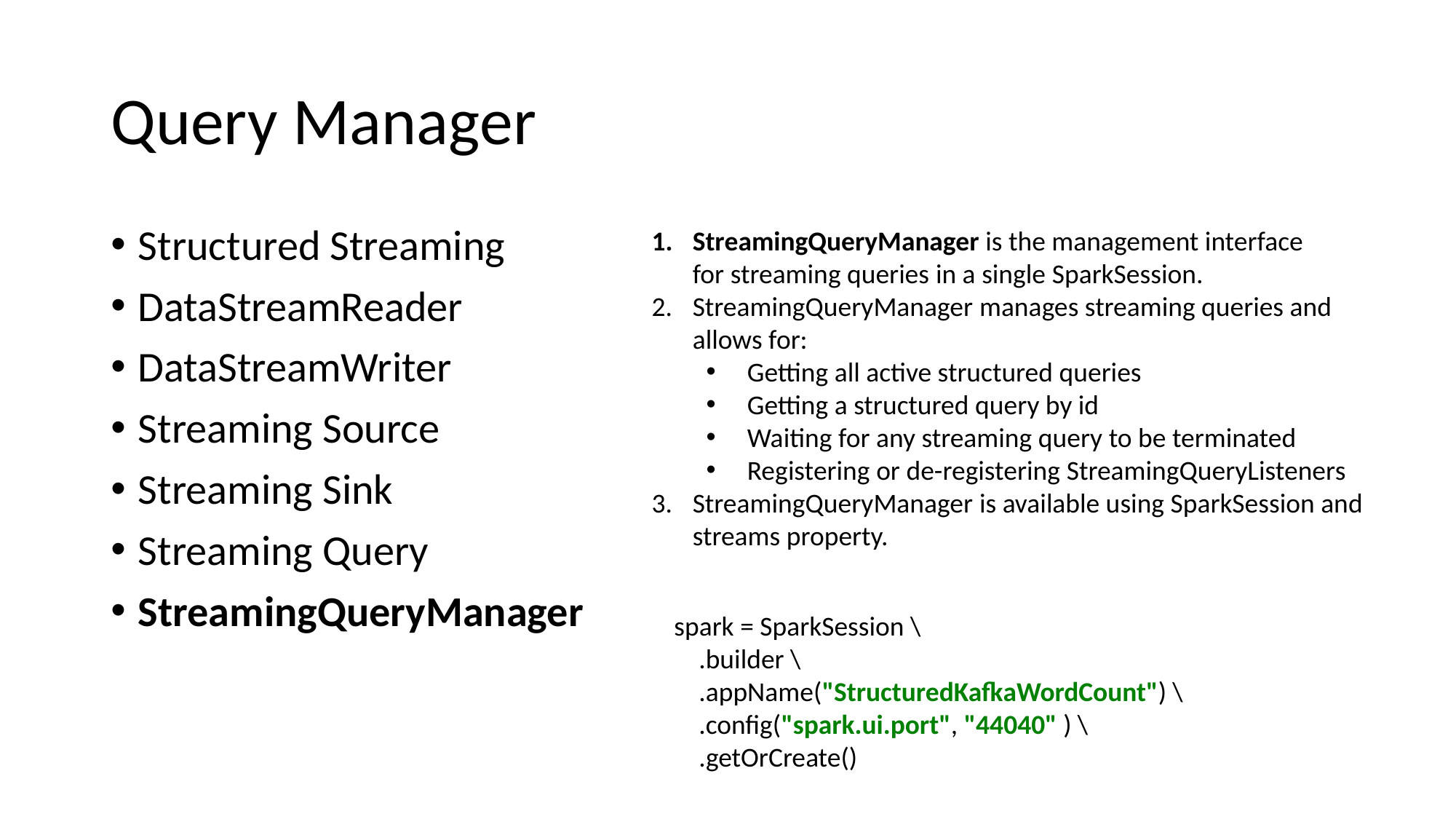

# Query Manager
Structured Streaming
DataStreamReader
DataStreamWriter
Streaming Source
Streaming Sink
Streaming Query
StreamingQueryManager
StreamingQueryManager is the management interface for streaming queries in a single SparkSession.
StreamingQueryManager manages streaming queries and allows for:
Getting all active structured queries
Getting a structured query by id
Waiting for any streaming query to be terminated
Registering or de-registering StreamingQueryListeners
StreamingQueryManager is available using SparkSession and streams property.

spark = SparkSession \
    .builder \
    .appName("StructuredKafkaWordCount") \
    .config("spark.ui.port", "44040" ) \
    .getOrCreate()